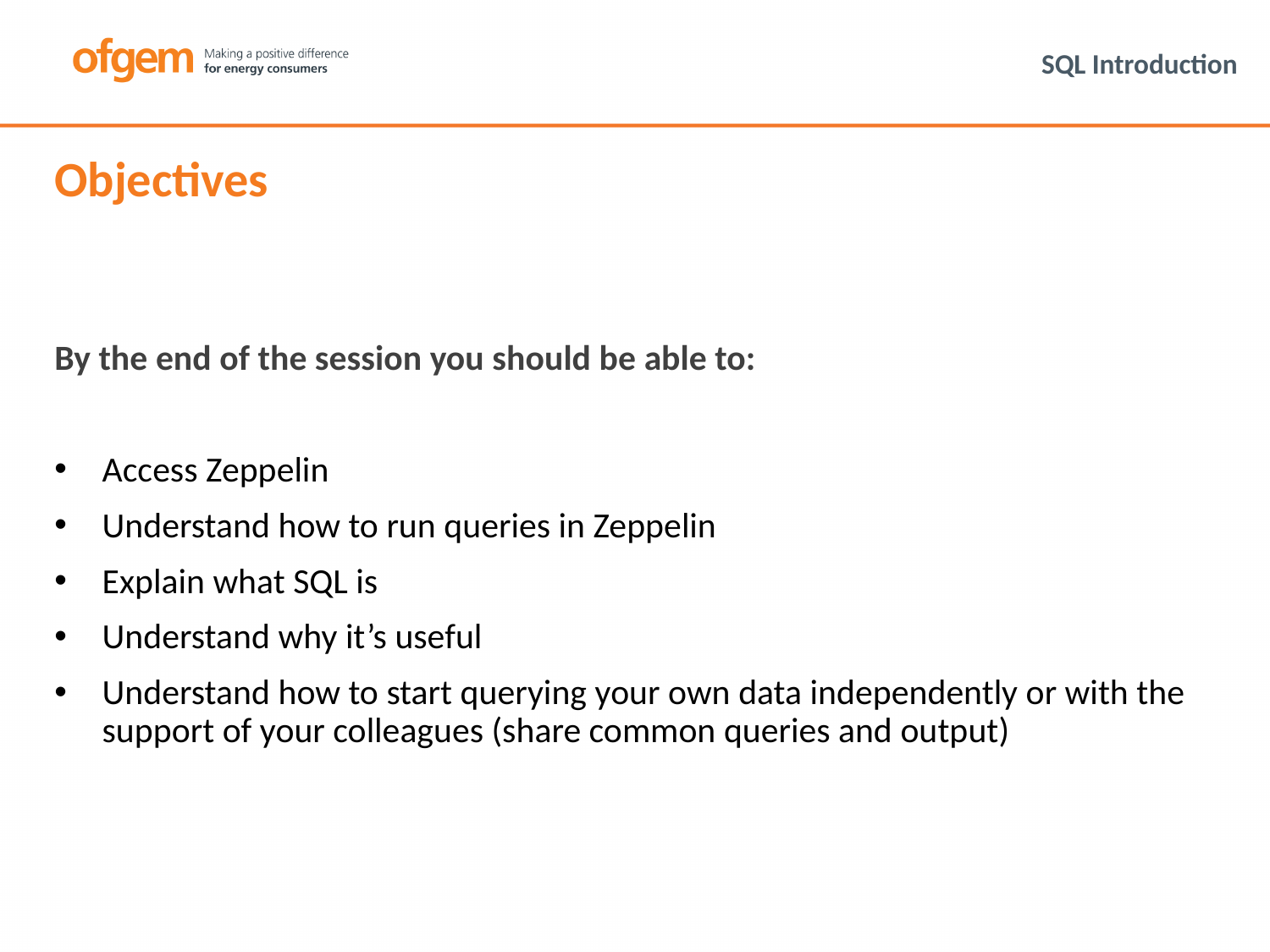

# SQL Introduction
Objectives

By the end of the session you should be able to:

Access Zeppelin
Understand how to run queries in Zeppelin
Explain what SQL is
Understand why it’s useful
Understand how to start querying your own data independently or with the support of your colleagues (share common queries and output)